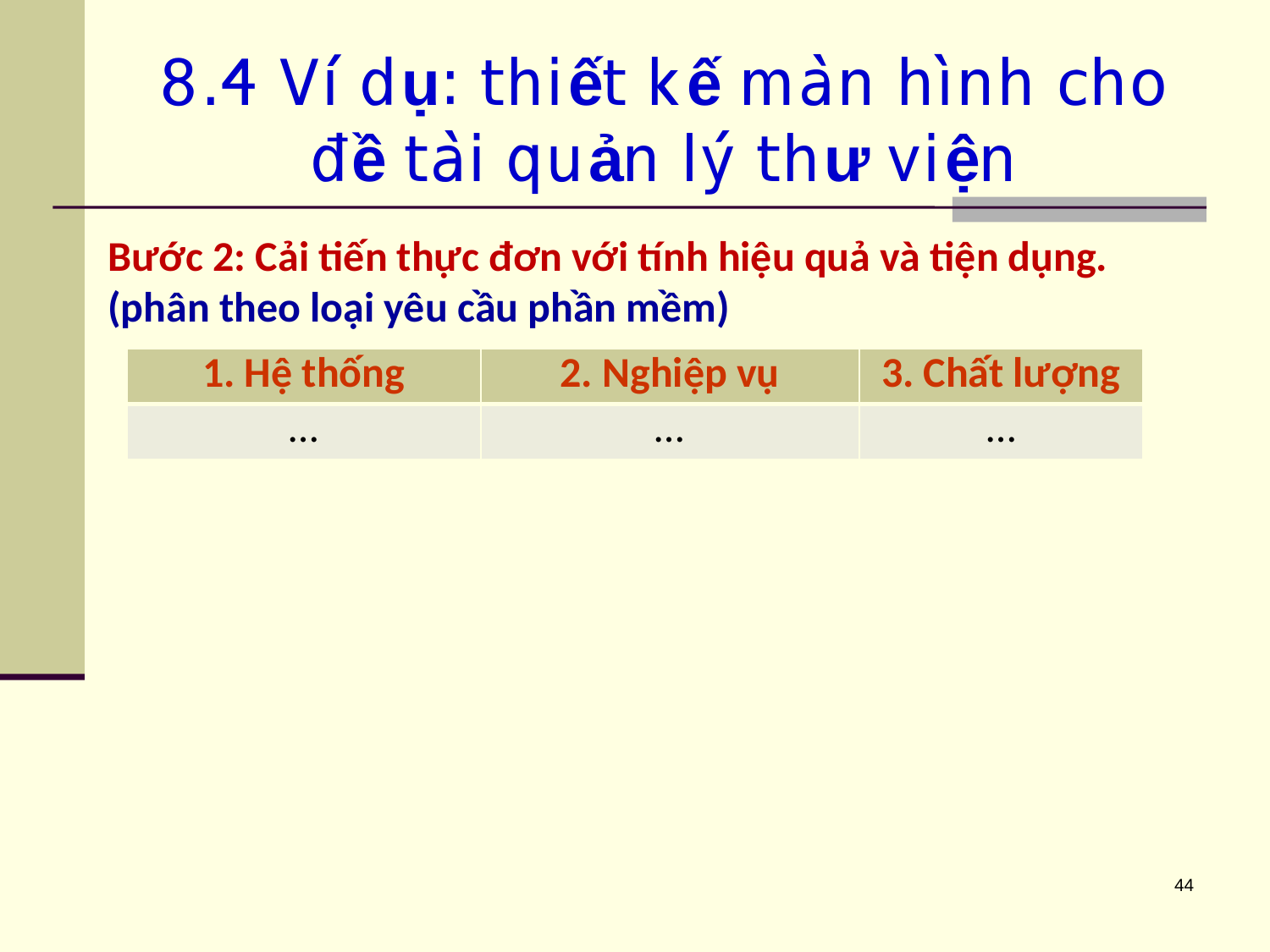

# 8.4 Ví dụ: thiết kế màn hình cho đề tài quản lý thư viện
Bước 2: Cải tiến thực đơn với tính hiệu quả và tiện dụng.
(phân theo loại yêu cầu phần mềm)

| 1. Hệ thống | 2. Nghiệp vụ | 3. Chất lượng |
| --- | --- | --- |
| … | … | … |
44